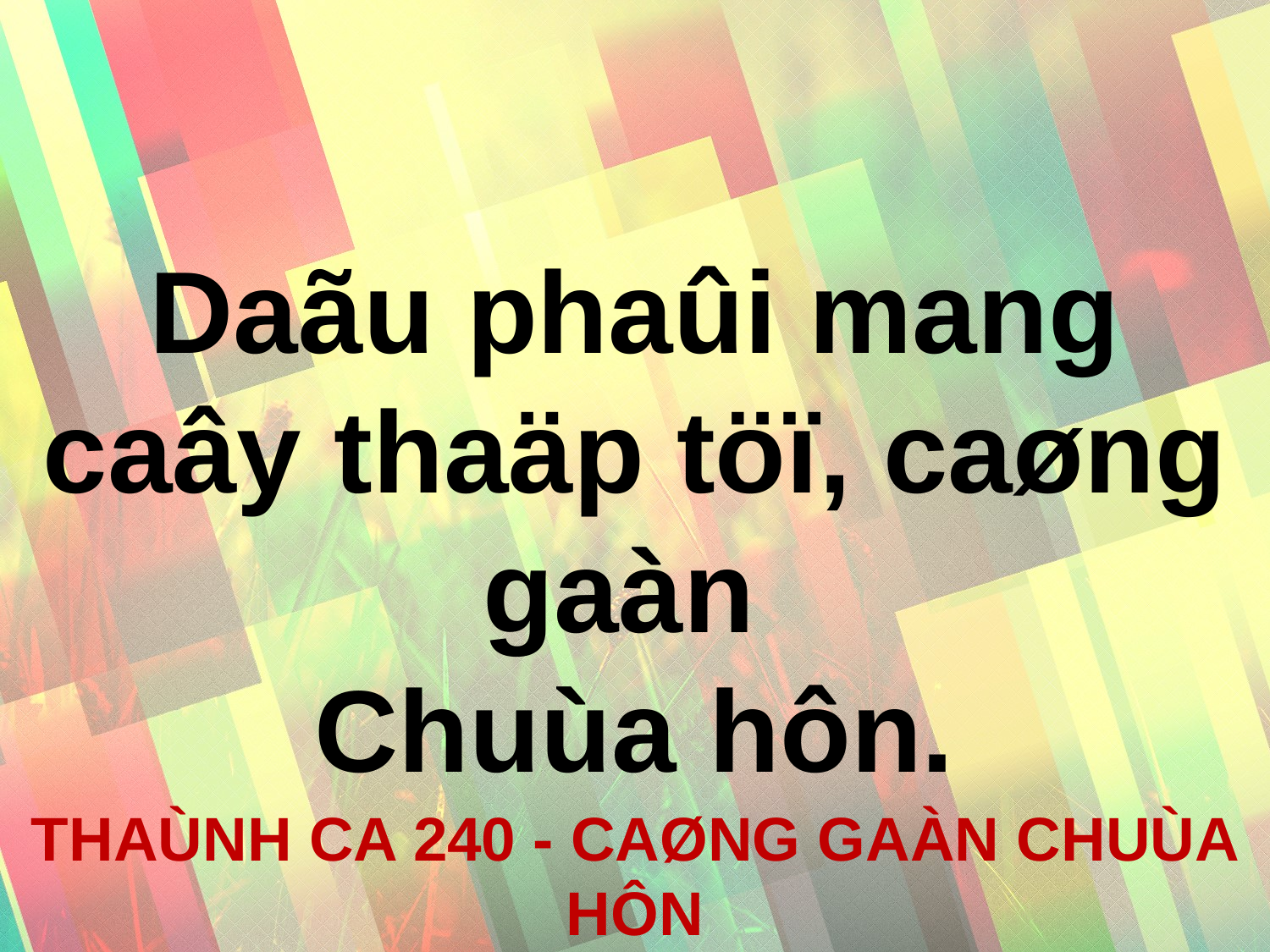

Daãu phaûi mang caây thaäp töï, caøng gaàn
Chuùa hôn.
THAÙNH CA 240 - CAØNG GAÀN CHUÙA HÔN